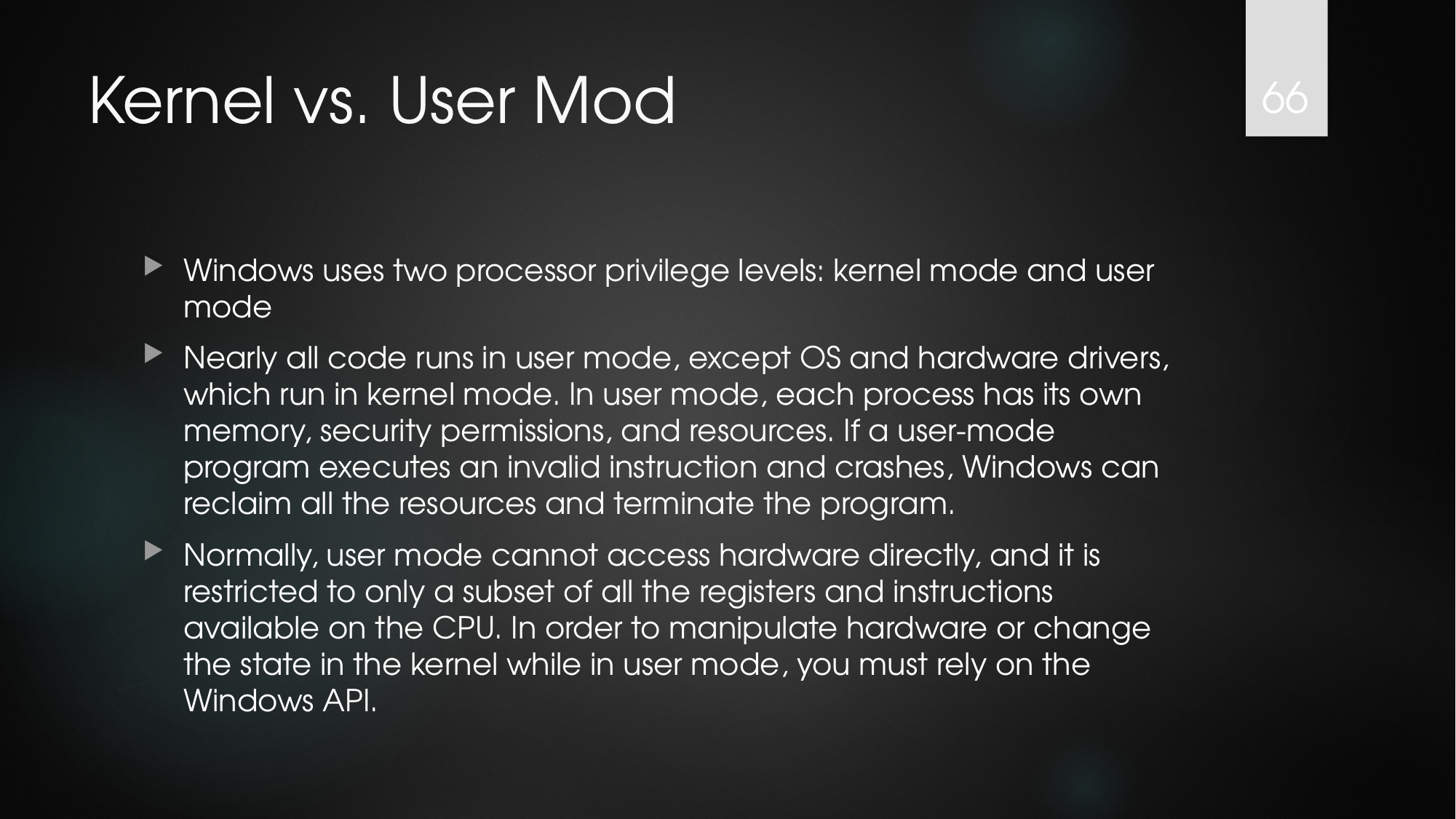

66
# Kernel vs. User Mod
Windows uses two processor privilege levels: kernel mode and user mode
Nearly all code runs in user mode, except OS and hardware drivers, which run in kernel mode. In user mode, each process has its own memory, security permissions, and resources. If a user-mode program executes an invalid instruction and crashes, Windows can reclaim all the resources and terminate the program.
Normally, user mode cannot access hardware directly, and it is restricted to only a subset of all the registers and instructions available on the CPU. In order to manipulate hardware or change the state in the kernel while in user mode, you must rely on the Windows API.